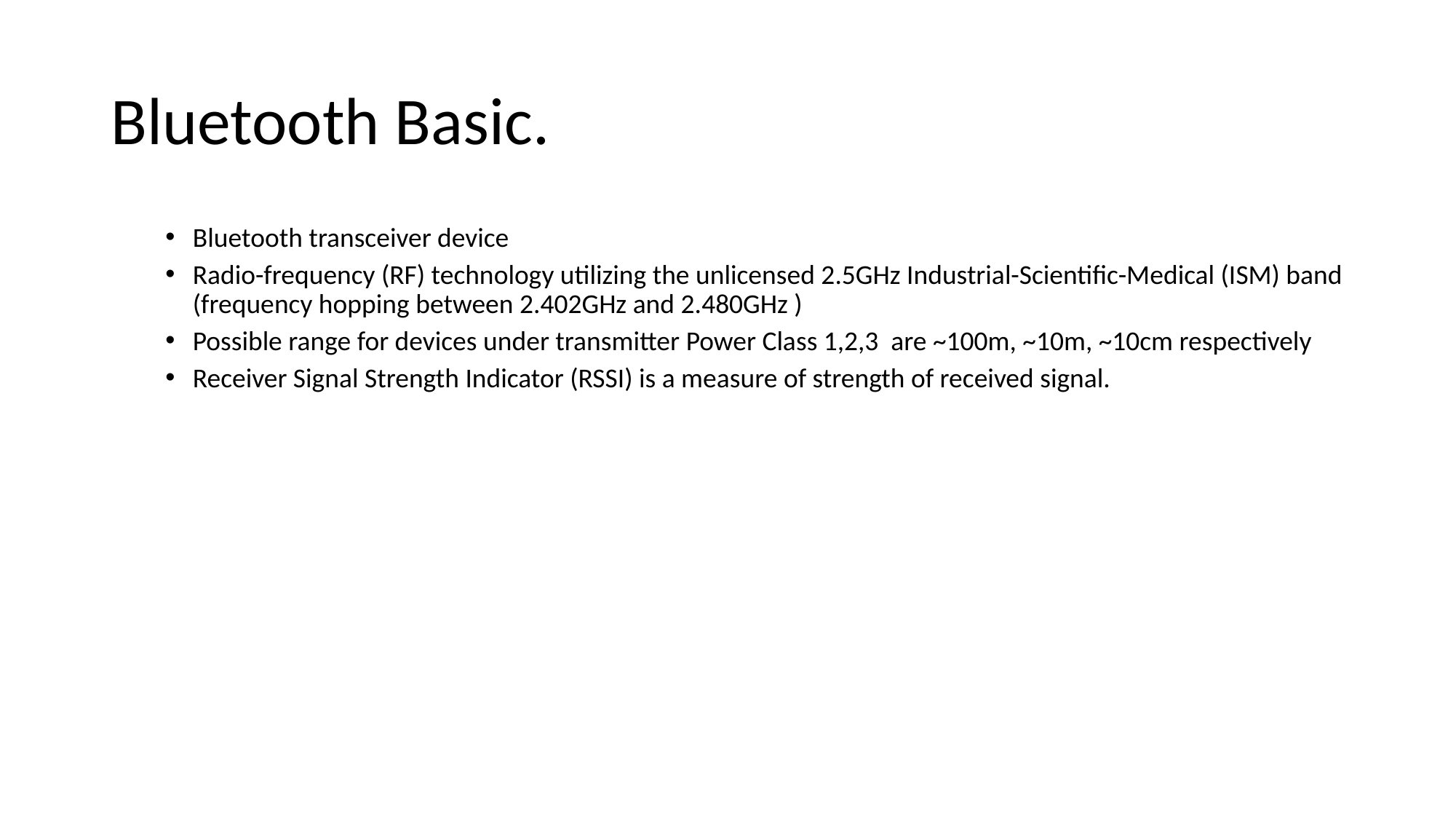

# Bluetooth Basic.
Bluetooth transceiver device
Radio-frequency (RF) technology utilizing the unlicensed 2.5GHz Industrial-Scientific-Medical (ISM) band (frequency hopping between 2.402GHz and 2.480GHz )
Possible range for devices under transmitter Power Class 1,2,3  are ~100m, ~10m, ~10cm respectively
Receiver Signal Strength Indicator (RSSI) is a measure of strength of received signal.